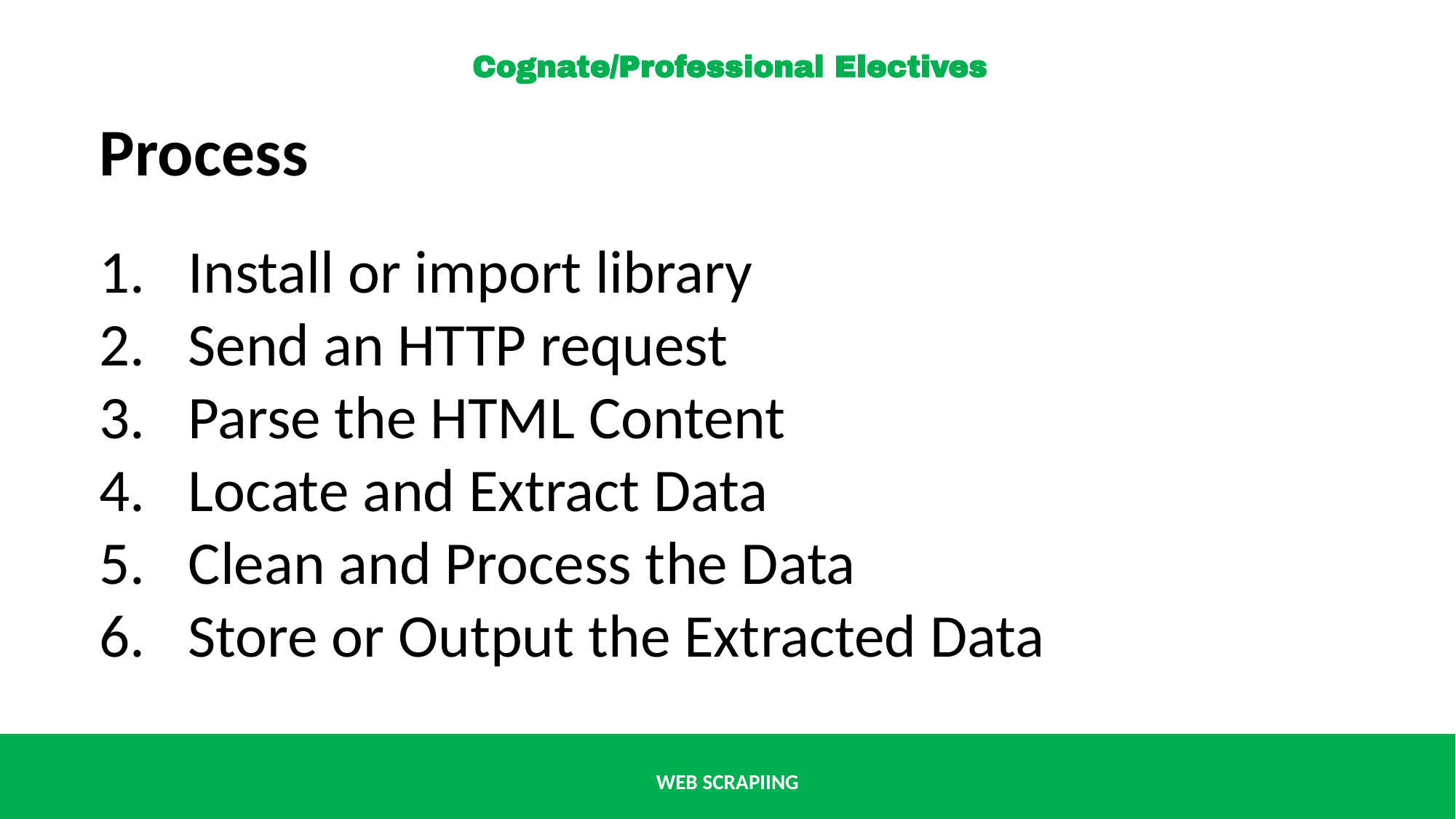

Process

Install or import library
Send an HTTP request
Parse the HTML Content
Locate and Extract Data
Clean and Process the Data
Store or Output the Extracted Data